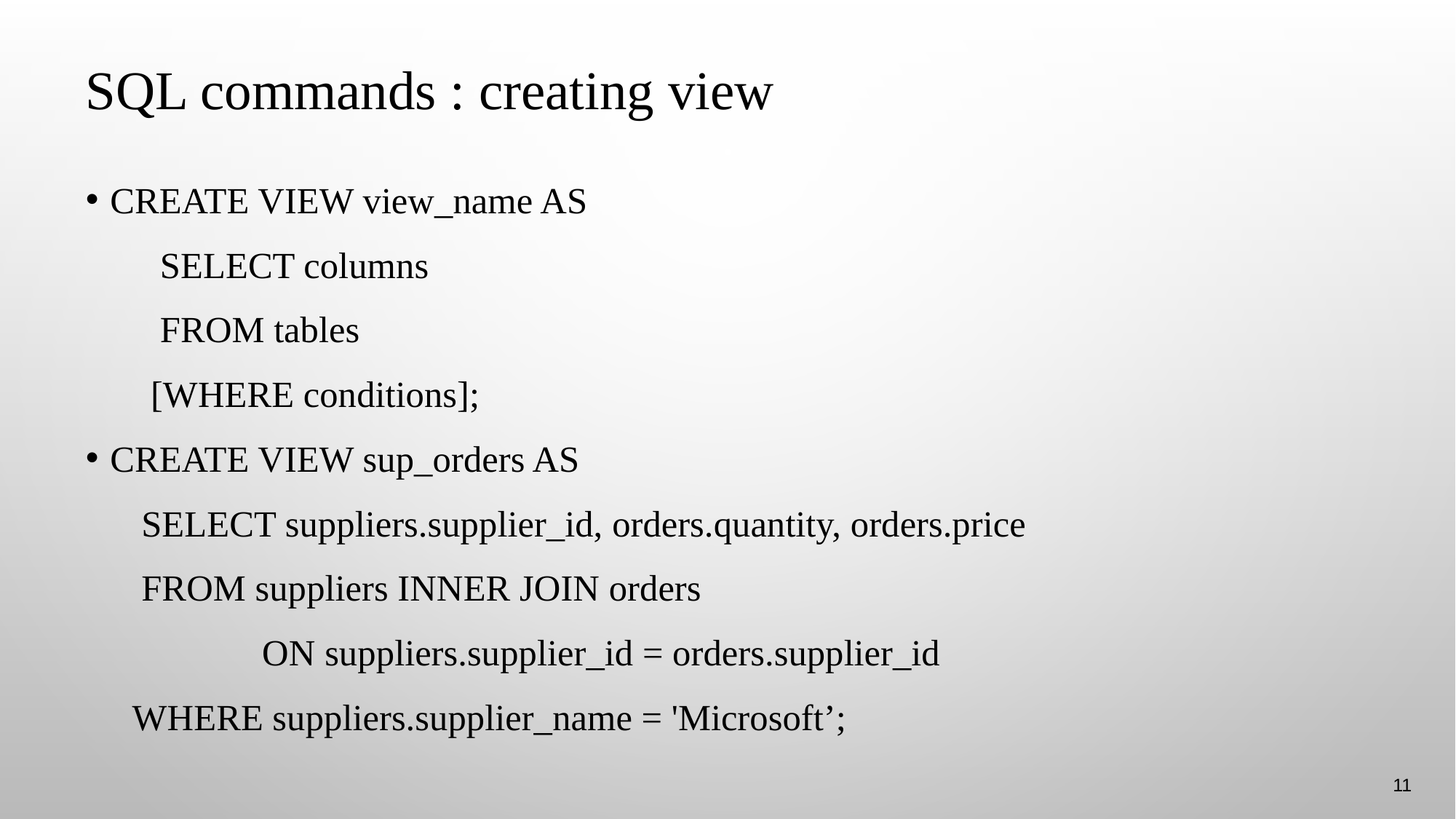

# SQL commands : creating view
CREATE VIEW view_name AS
        SELECT columns
        FROM tables
       [WHERE conditions];
CREATE VIEW sup_orders AS
      SELECT suppliers.supplier_id, orders.quantity, orders.price
      FROM suppliers INNER JOIN orders
                   ON suppliers.supplier_id = orders.supplier_id
     WHERE suppliers.supplier_name = 'Microsoft’;

11